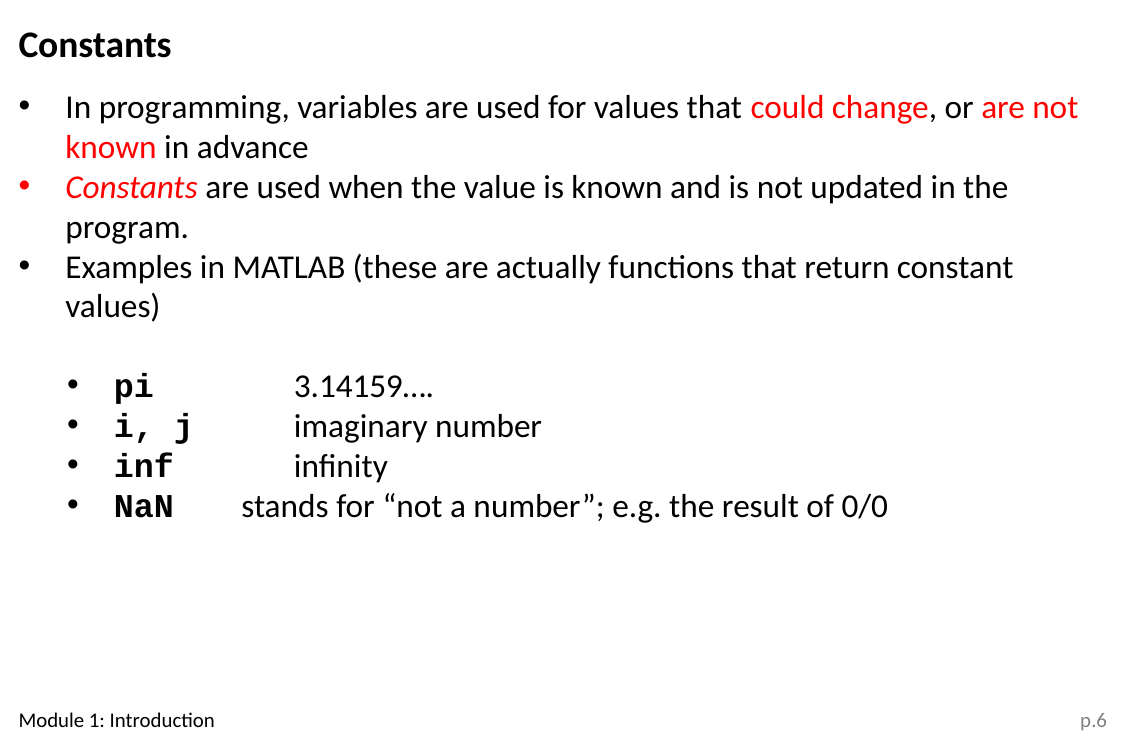

Constants
In programming, variables are used for values that could change, or are not known in advance
Constants are used when the value is known and is not updated in the program.
Examples in MATLAB (these are actually functions that return constant values)

pi	    3.14159….
i, j	    imaginary number
inf	    infinity
NaN         stands for “not a number”; e.g. the result of 0/0
Module 1: Introduction
p.6